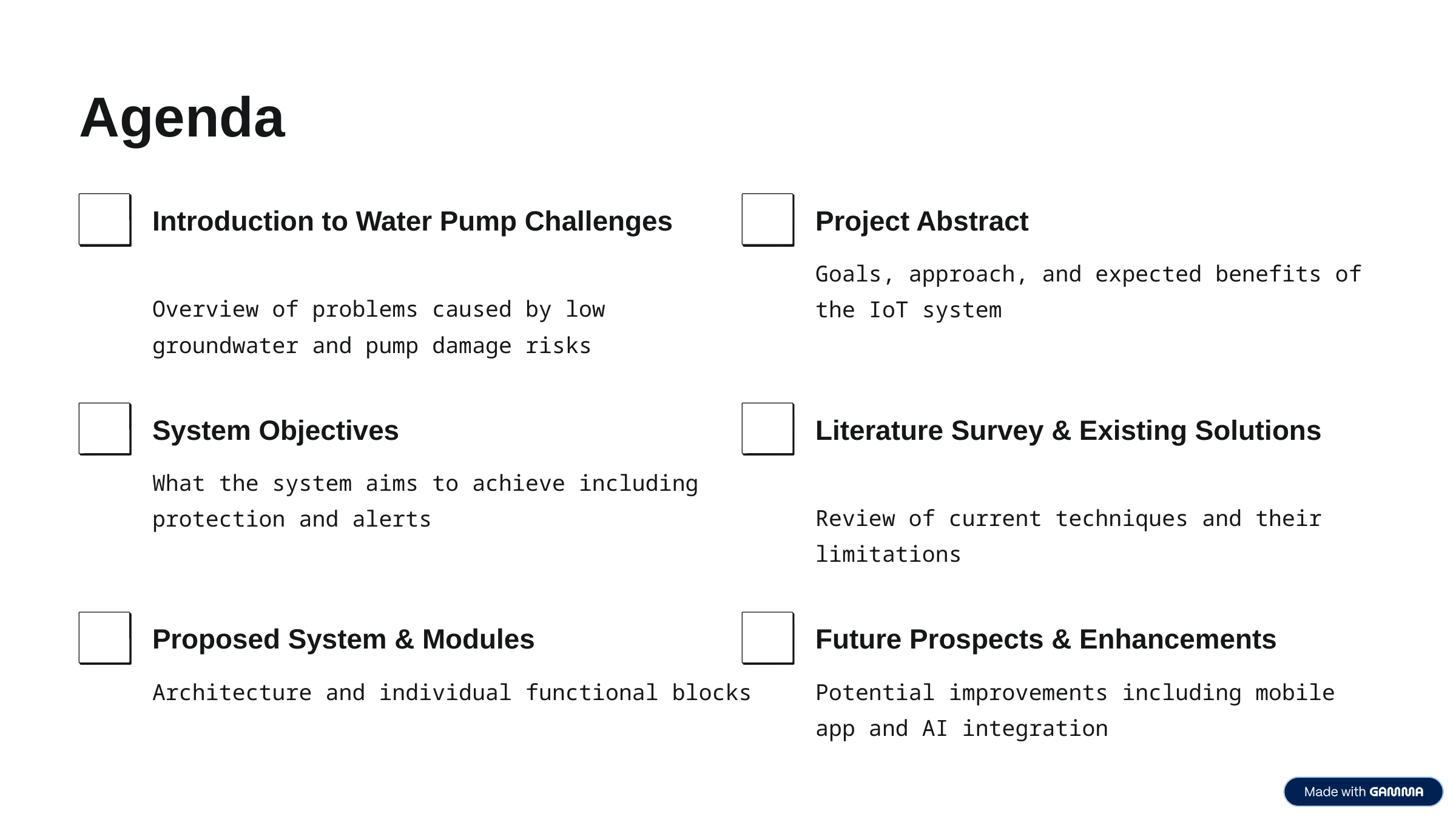

Agenda

Introduction to Water Pump Challenges
Project Abstract
Goals, approach, and expected benefits of the IoT system
Overview of problems caused by low groundwater and pump damage risks

System Objectives
Literature Survey & Existing Solutions
What the system aims to achieve including protection and alerts
Review of current techniques and their limitations

Proposed System & Modules
Future Prospects & Enhancements
Architecture and individual functional blocks
Potential improvements including mobile app and AI integration